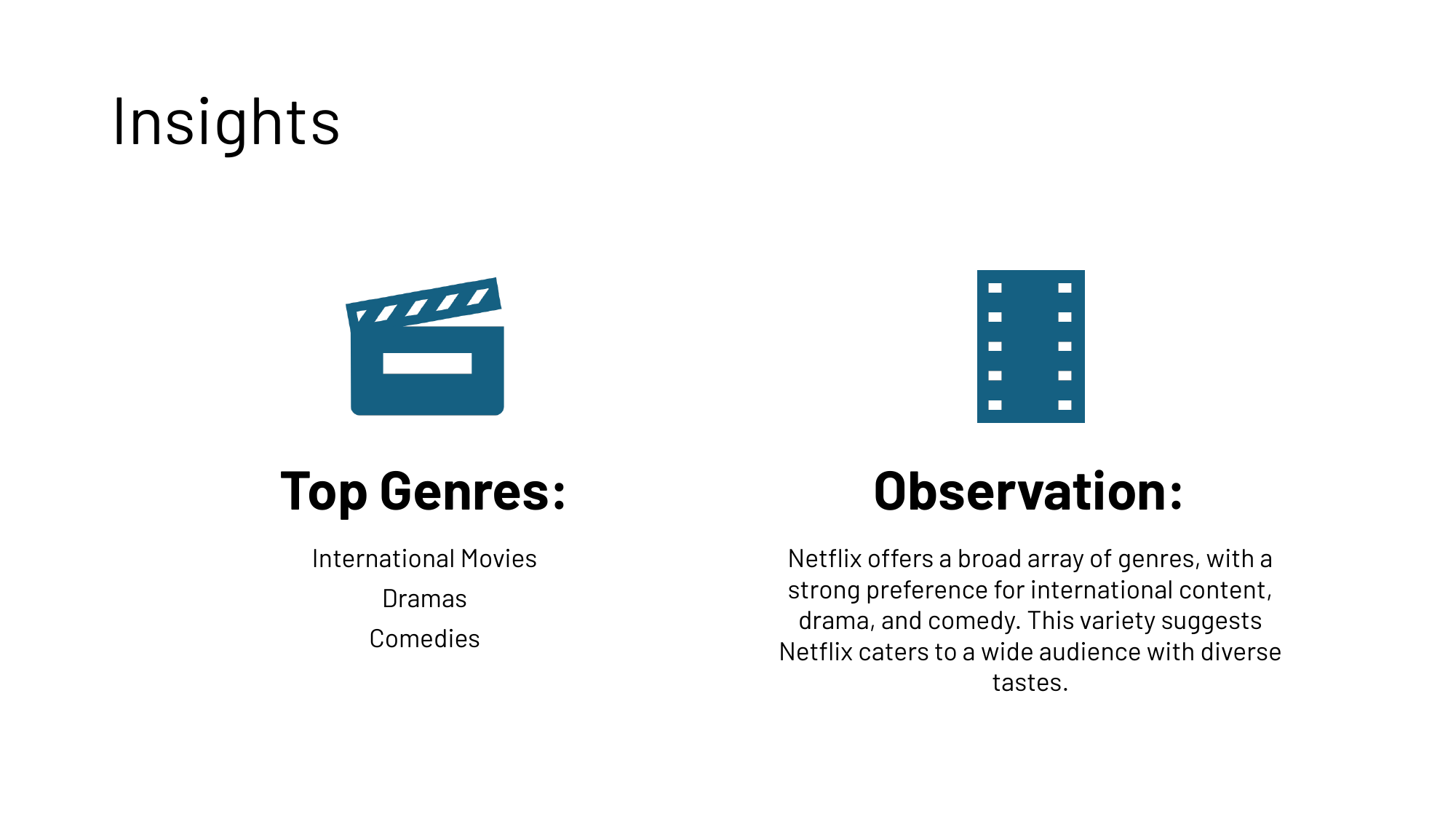

# Insights
Top Genres:
International Movies
Dramas
Comedies
Observation:
Netflix offers a broad array of genres, with a strong preference for international content, drama, and comedy. This variety suggests Netflix caters to a wide audience with diverse tastes.